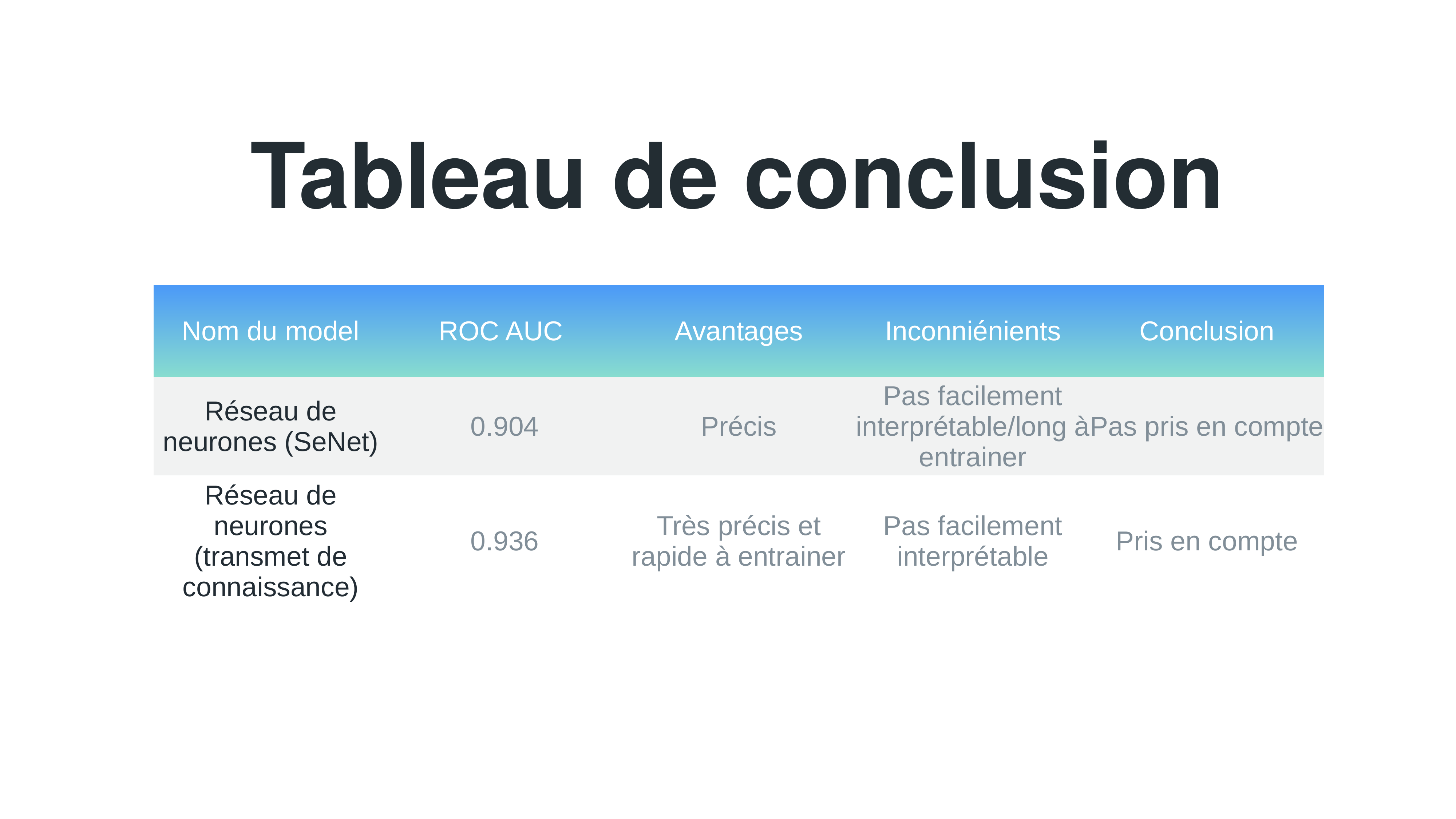

Tableau de conclusion
| Nom du model | ROC AUC | Avantages | Inconniénients | Conclusion |
| --- | --- | --- | --- | --- |
| Réseau de neurones (SeNet) | 0.904 | Précis | Pas facilement interprétable/long à entrainer | Pas pris en compte |
| Réseau de neurones (transmet de connaissance) | 0.936 | Très précis et rapide à entrainer | Pas facilement interprétable | Pris en compte |